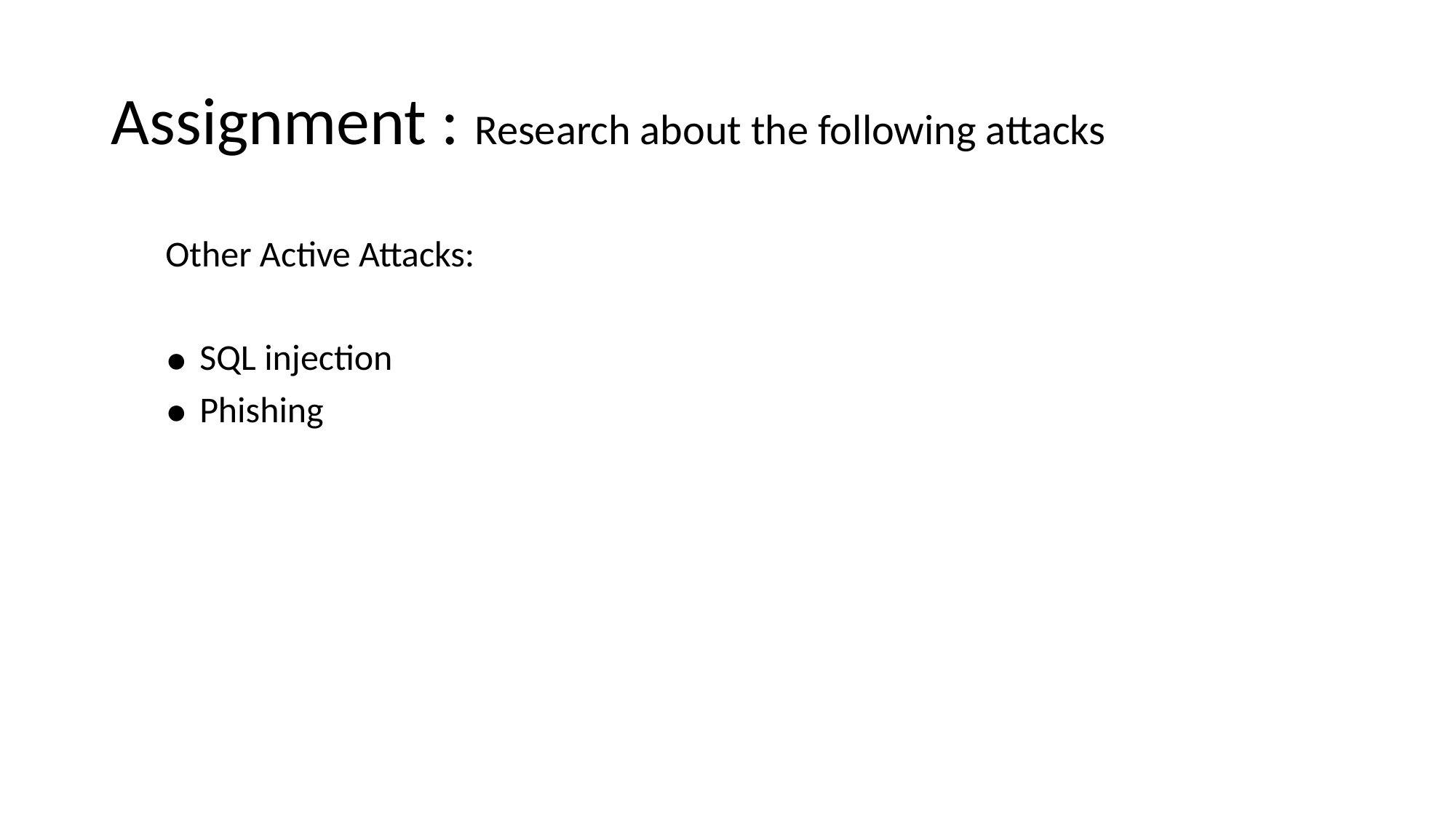

# Assignment : Research about the following attacks
Other Active Attacks:

SQL injection
Phishing